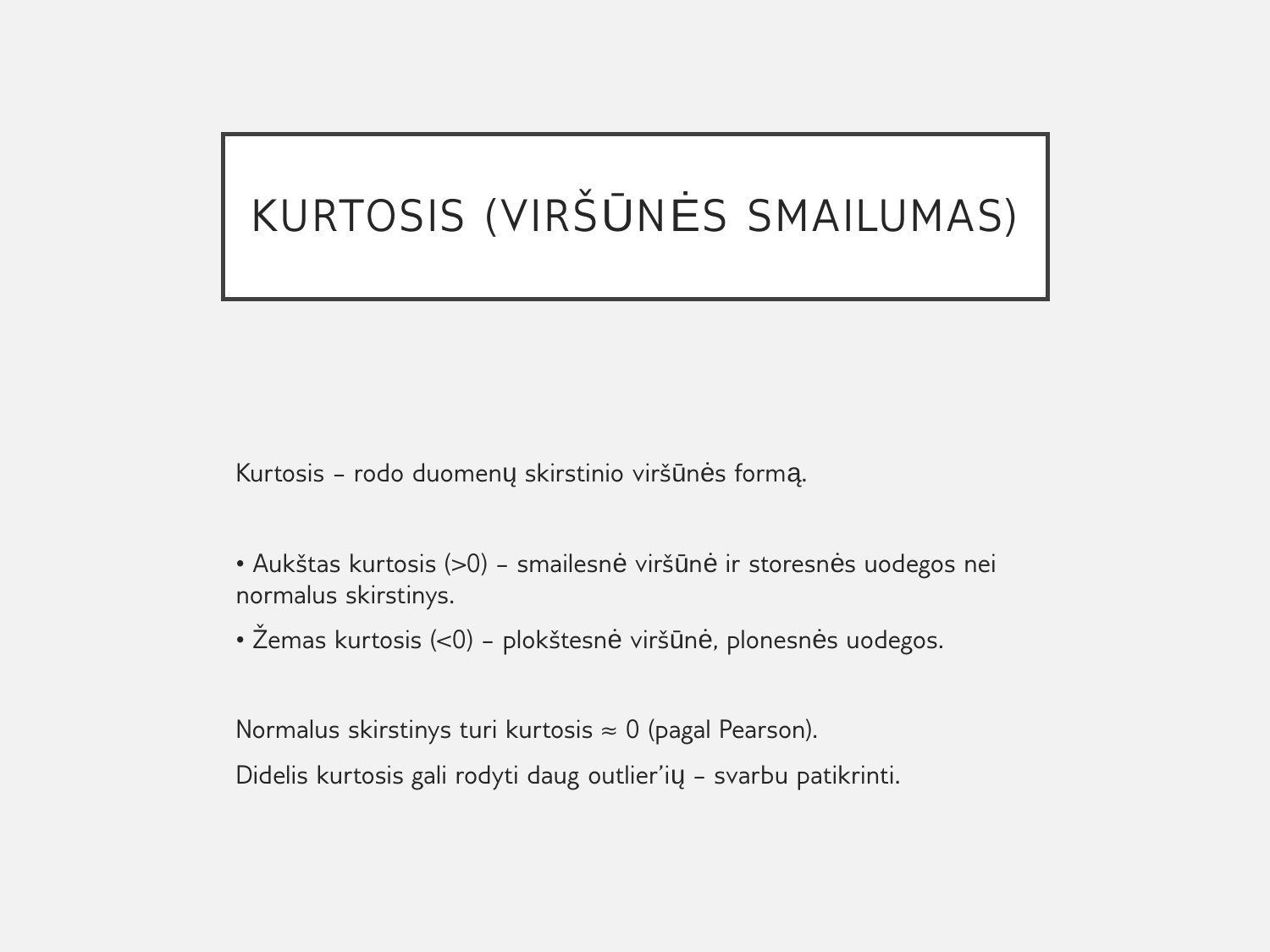

# Kurtosis (viršūnės smailumas)

Kurtosis – rodo duomenų skirstinio viršūnės formą.

• Aukštas kurtosis (>0) – smailesnė viršūnė ir storesnės uodegos nei normalus skirstinys.
• Žemas kurtosis (<0) – plokštesnė viršūnė, plonesnės uodegos.

Normalus skirstinys turi kurtosis ≈ 0 (pagal Pearson).
Didelis kurtosis gali rodyti daug outlier’ių – svarbu patikrinti.